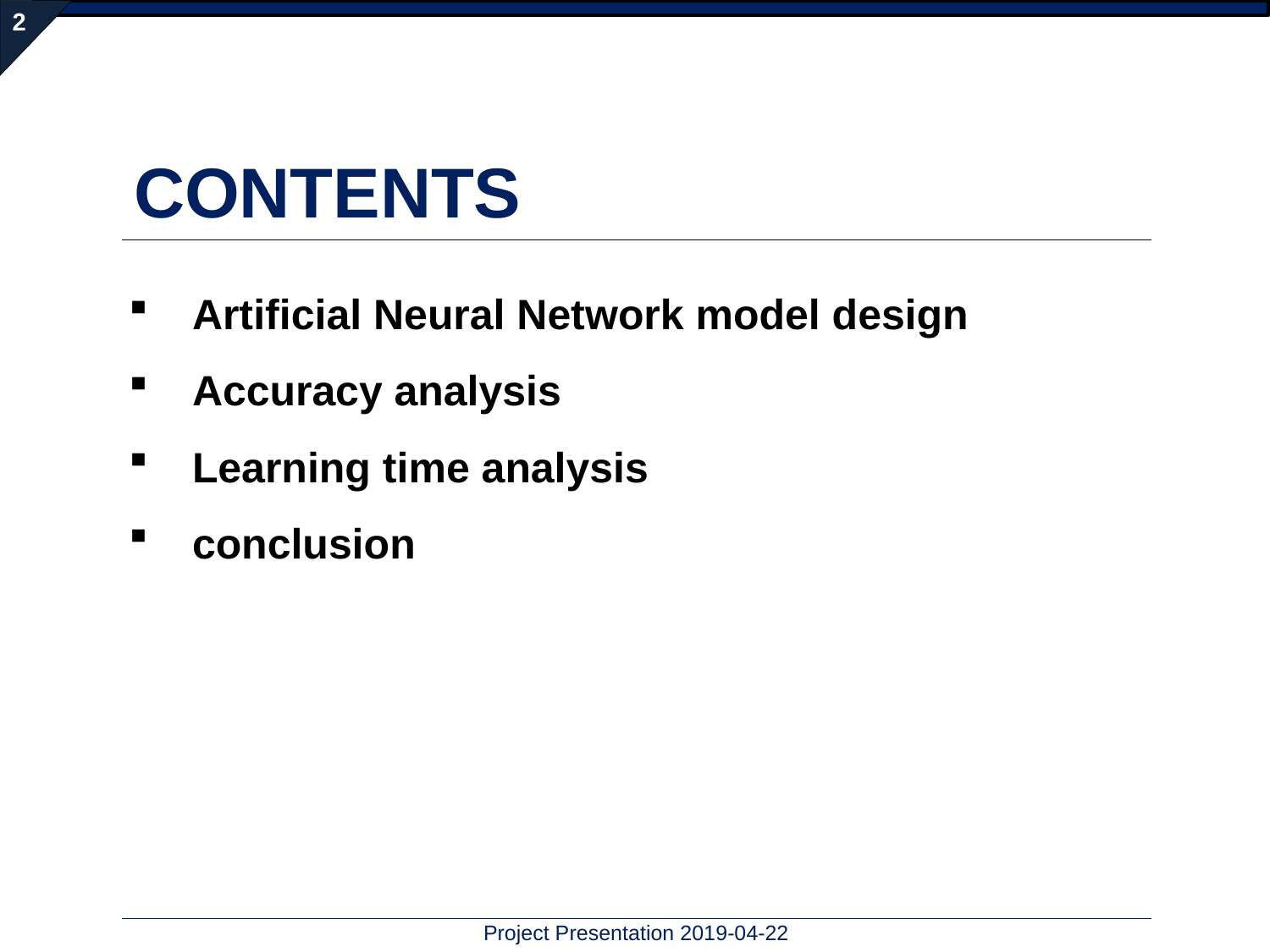

2

CONTENTS
Artificial Neural Network model design
Accuracy analysis
Learning time analysis
conclusion
Project Presentation 2019-04-22